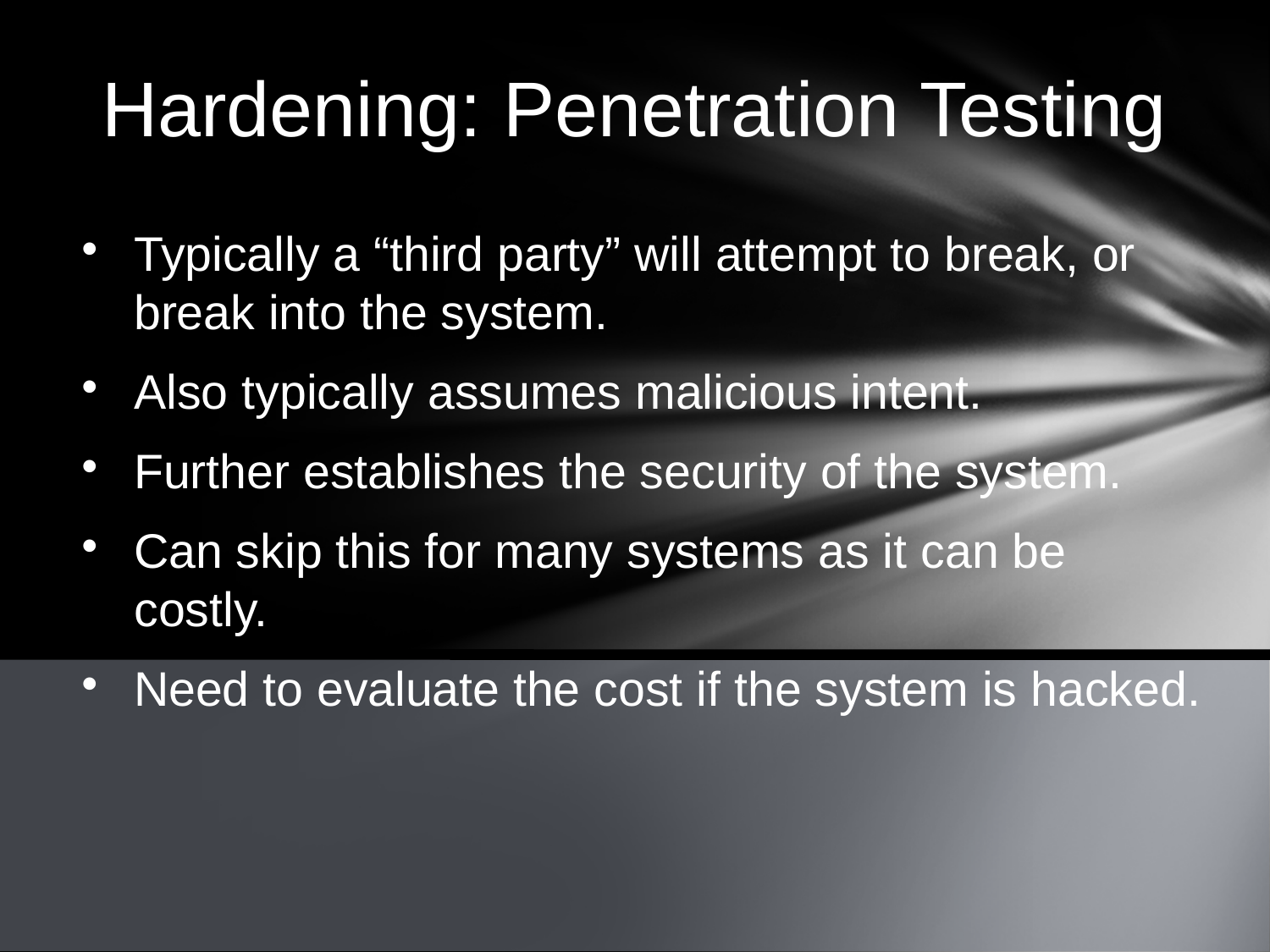

Hardening: Penetration Testing
Typically a “third party” will attempt to break, or break into the system.
Also typically assumes malicious intent.
Further establishes the security of the system.
Can skip this for many systems as it can be costly.
Need to evaluate the cost if the system is hacked.